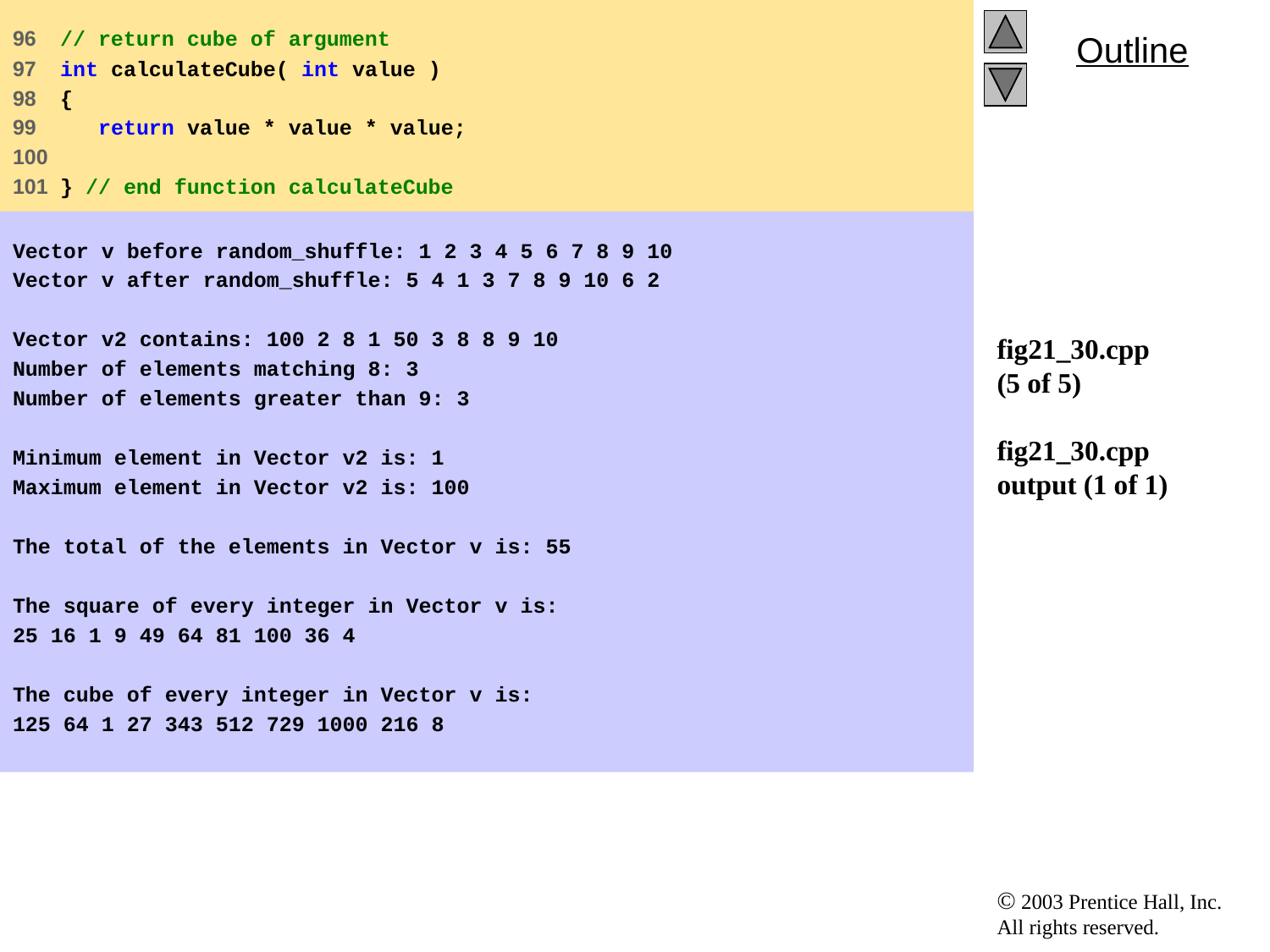

96    // return cube of argument
97    int calculateCube( int value )
98    {
99       return value * value * value;
100
101  } // end function calculateCube

# fig21_30.cpp (5 of 5) fig21_30.cpp output (1 of 1)
Vector v before random_shuffle: 1 2 3 4 5 6 7 8 9 10
Vector v after random_shuffle: 5 4 1 3 7 8 9 10 6 2

Vector v2 contains: 100 2 8 1 50 3 8 8 9 10
Number of elements matching 8: 3
Number of elements greater than 9: 3

Minimum element in Vector v2 is: 1
Maximum element in Vector v2 is: 100

The total of the elements in Vector v is: 55

The square of every integer in Vector v is:
25 16 1 9 49 64 81 100 36 4

The cube of every integer in Vector v is:
125 64 1 27 343 512 729 1000 216 8